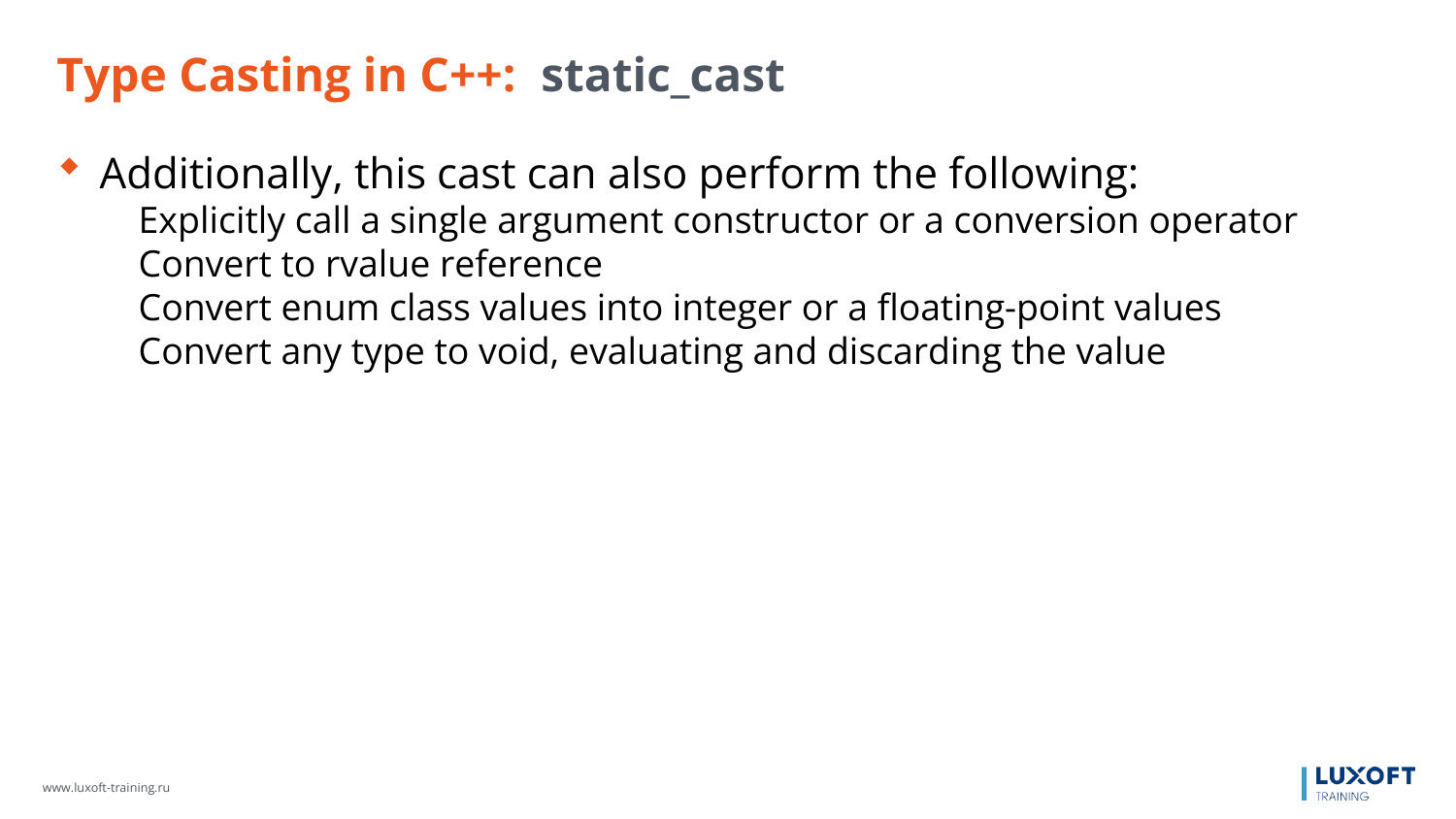

Type Casting in C++:  static_cast
Additionally, this cast can also perform the following:
Explicitly call a single argument constructor or a conversion operator
Convert to rvalue reference
Convert enum class values into integer or a floating-point values
Convert any type to void, evaluating and discarding the value